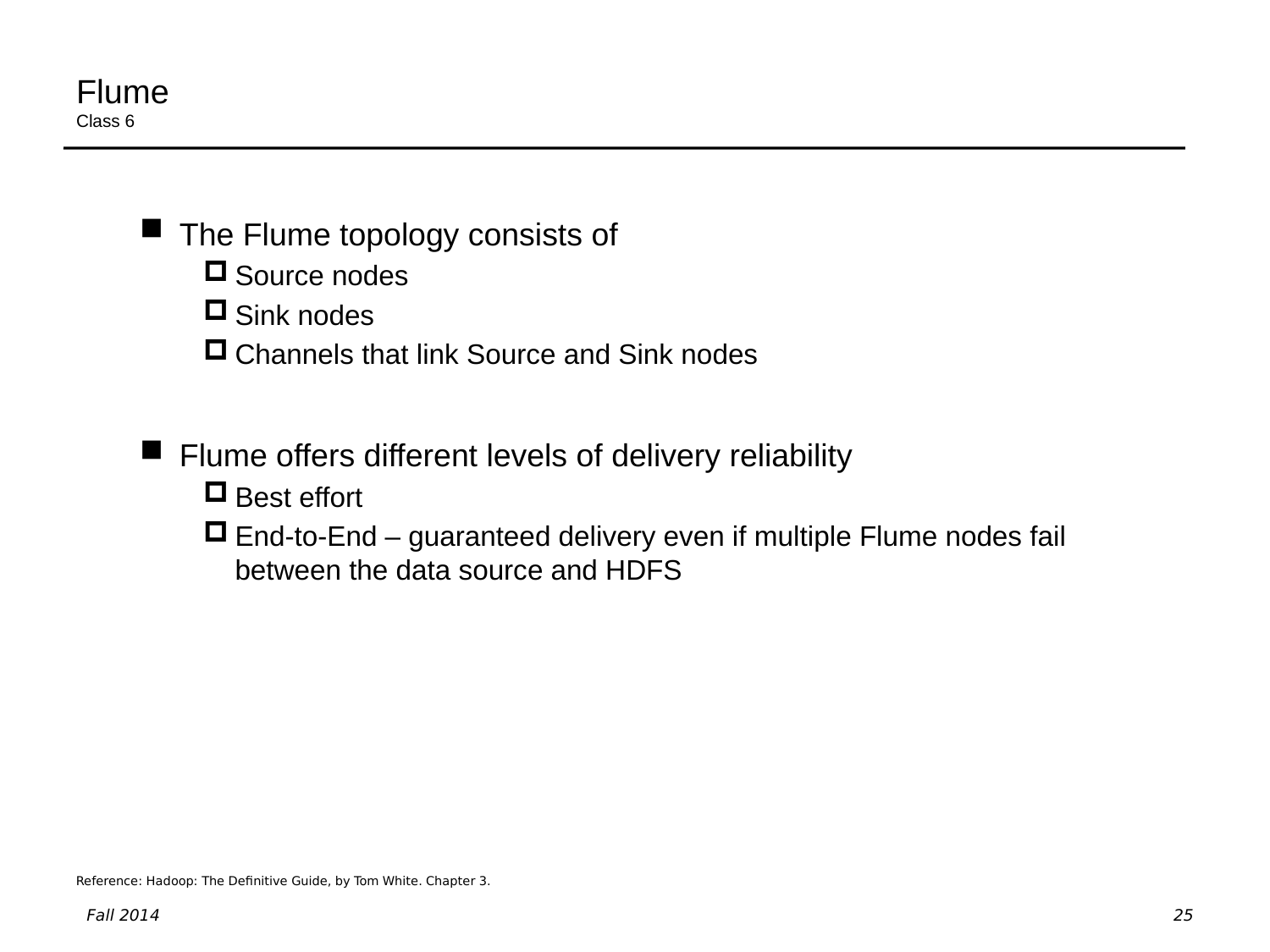

# Flume Class 6

The Flume topology consists of
Source nodes
Sink nodes
Channels that link Source and Sink nodes

Flume offers different levels of delivery reliability
Best effort
End-to-End – guaranteed delivery even if multiple Flume nodes fail between the data source and HDFS
Reference: Hadoop: The Definitive Guide, by Tom White. Chapter 3.
25